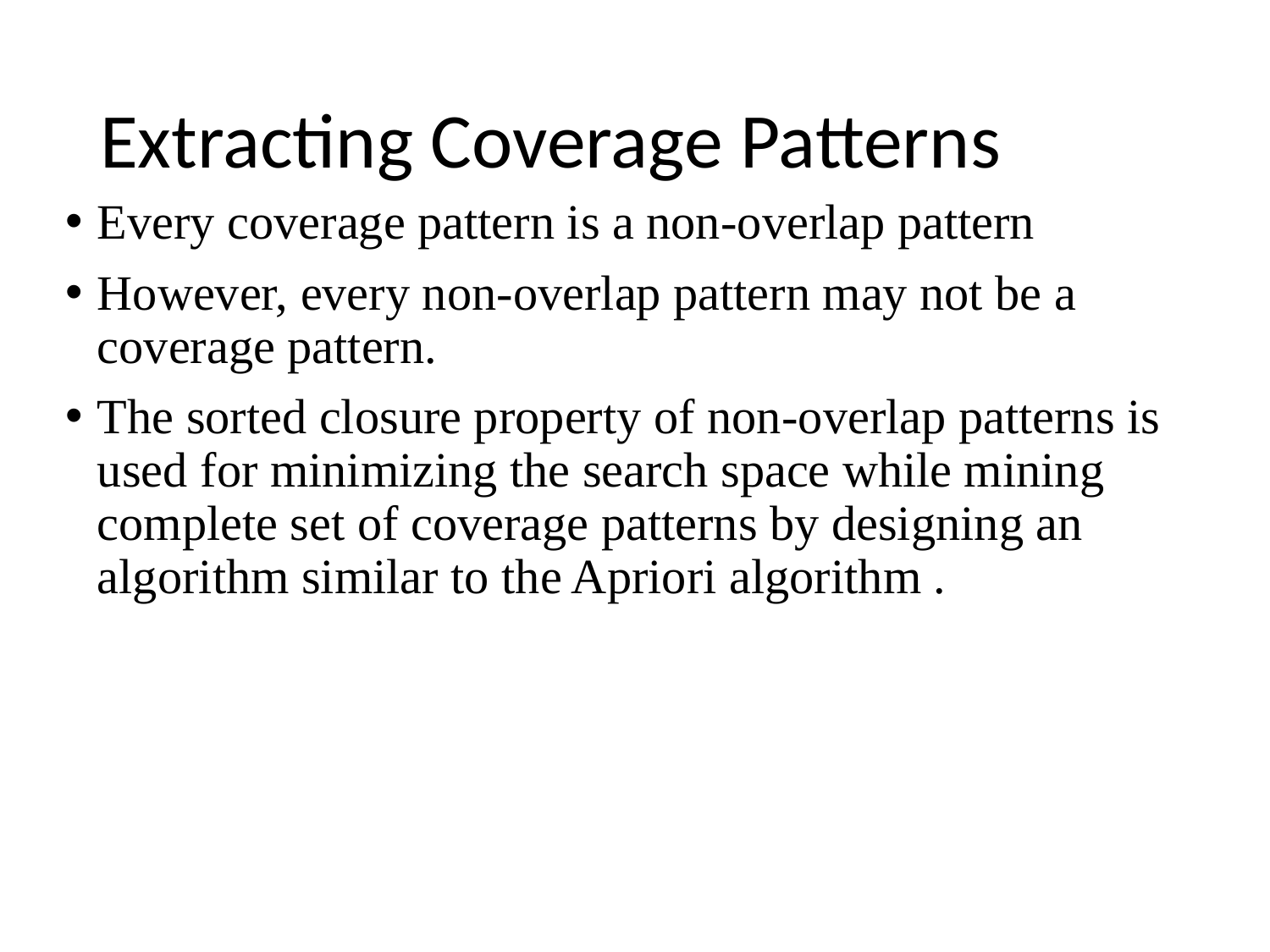

# Extracting Coverage Patterns
Every coverage pattern is a non-overlap pattern
However, every non-overlap pattern may not be a coverage pattern.
The sorted closure property of non-overlap patterns is used for minimizing the search space while mining complete set of coverage patterns by designing an algorithm similar to the Apriori algorithm .